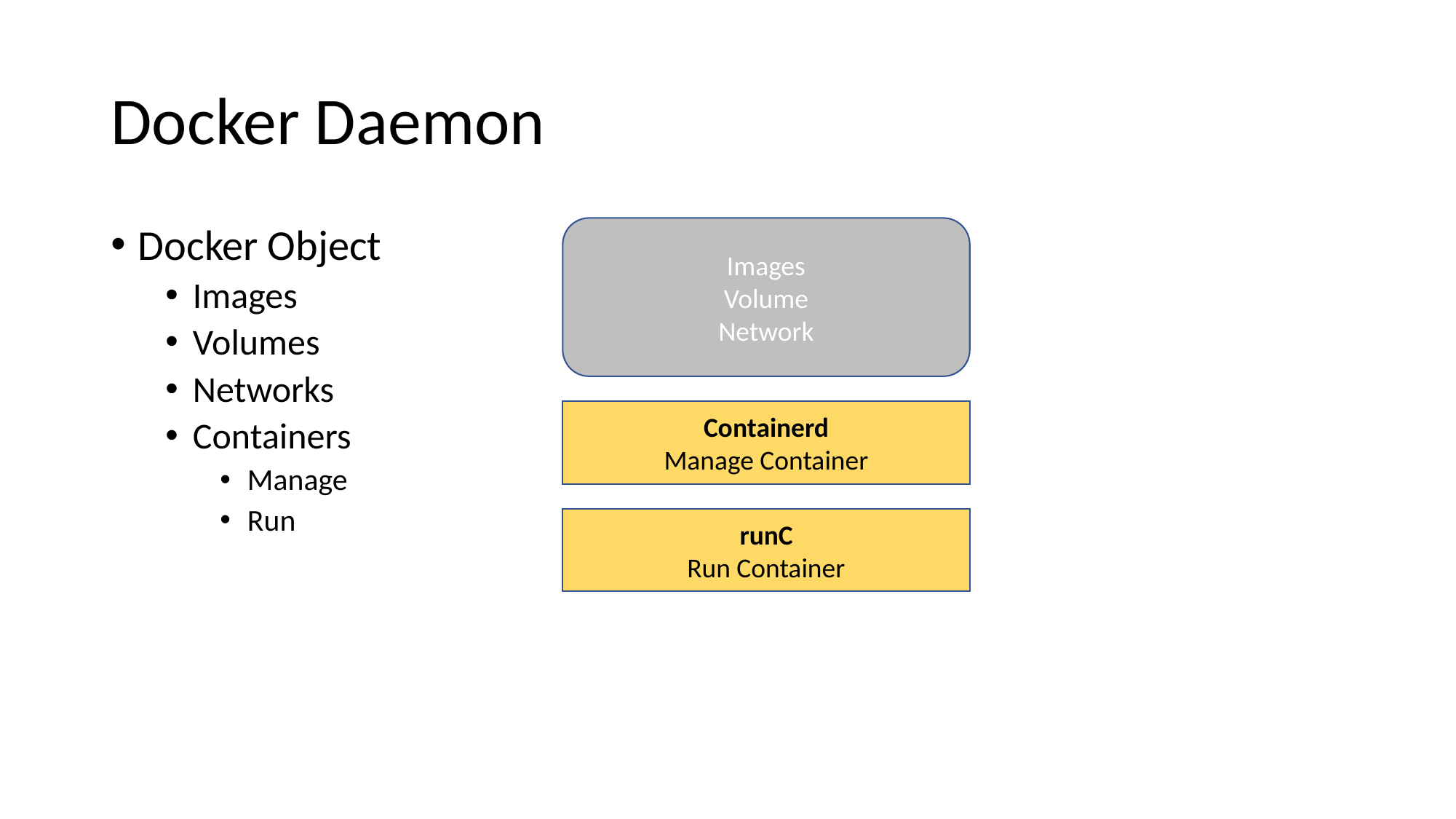

# Docker Daemon
Docker Object
Images
Volumes
Networks
Containers
Manage
Run
Images
Volume
Network
Containerd
Manage Container
runC
Run Container